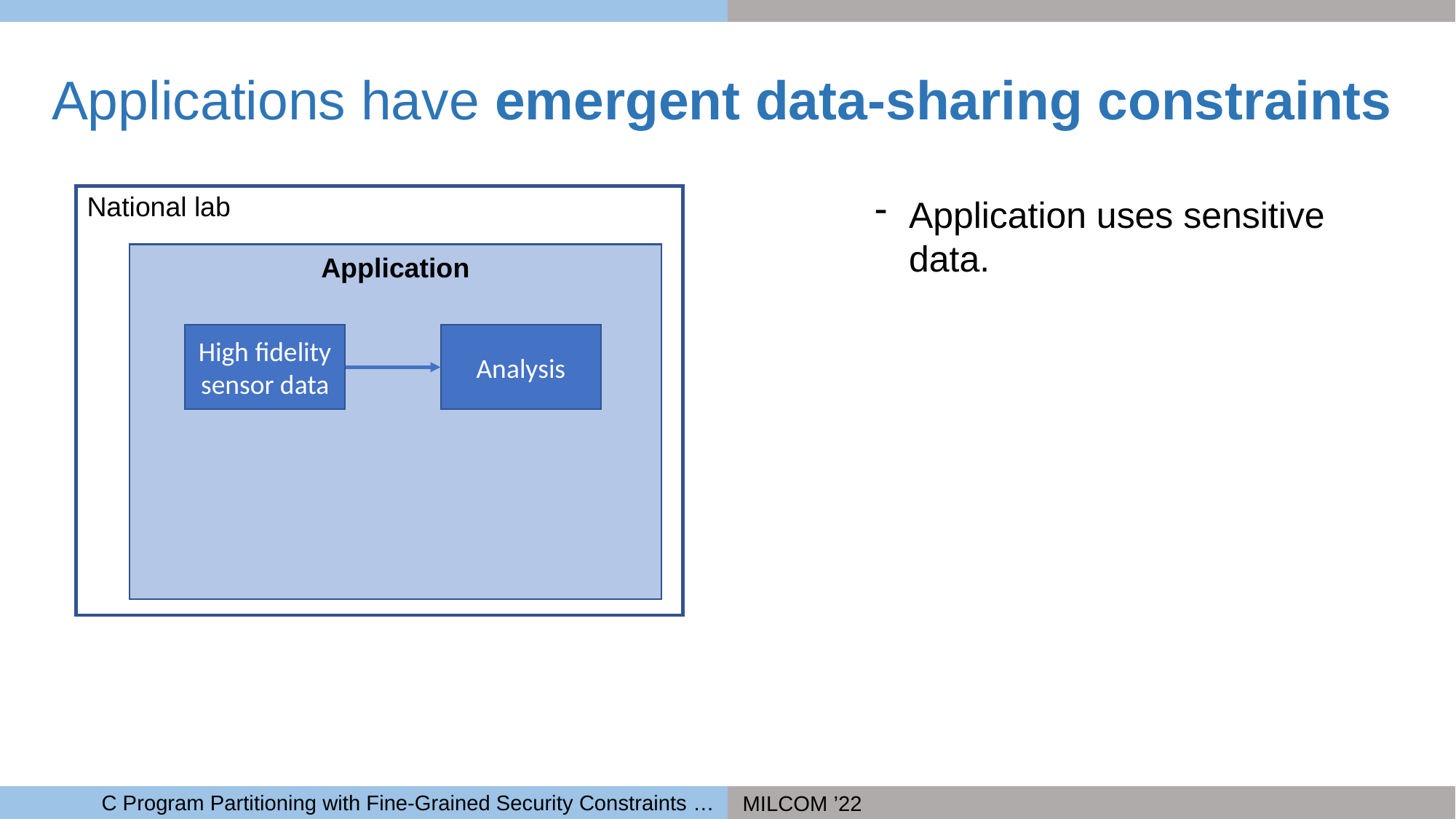

Applications have emergent data-sharing constraints
National lab

Application uses sensitive data.

Application
High fidelity sensor data
Analysis
C Program Partitioning with Fine-Grained Security Constraints …

MILCOM ’22